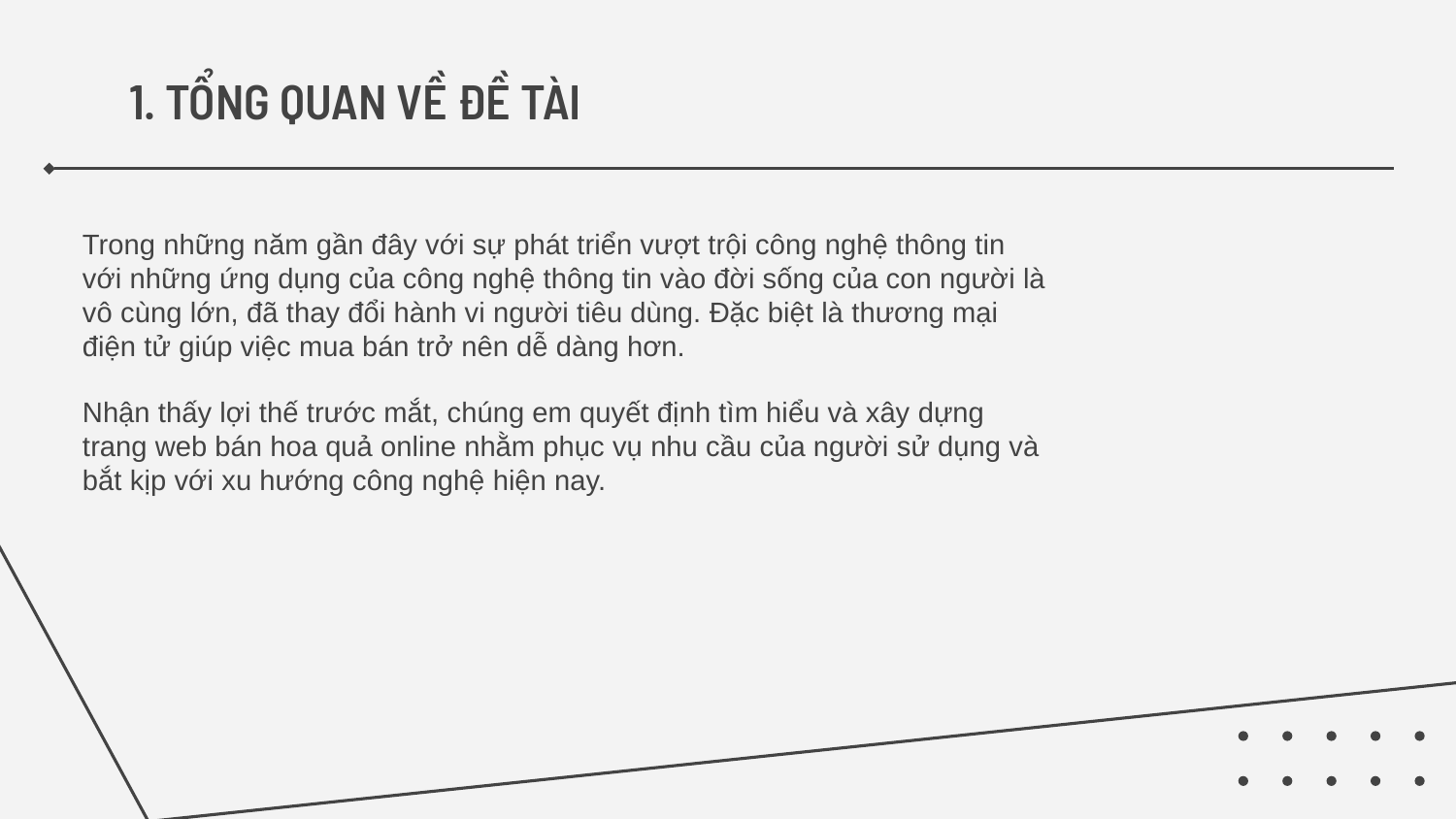

# 1. TỔNG QUAN VỀ ĐỀ TÀI
Trong những năm gần đây với sự phát triển vượt trội công nghệ thông tin với những ứng dụng của công nghệ thông tin vào đời sống của con người là vô cùng lớn, đã thay đổi hành vi người tiêu dùng. Đặc biệt là thương mại điện tử giúp việc mua bán trở nên dễ dàng hơn.
Nhận thấy lợi thế trước mắt, chúng em quyết định tìm hiểu và xây dựng trang web bán hoa quả online nhằm phục vụ nhu cầu của người sử dụng và bắt kịp với xu hướng công nghệ hiện nay.